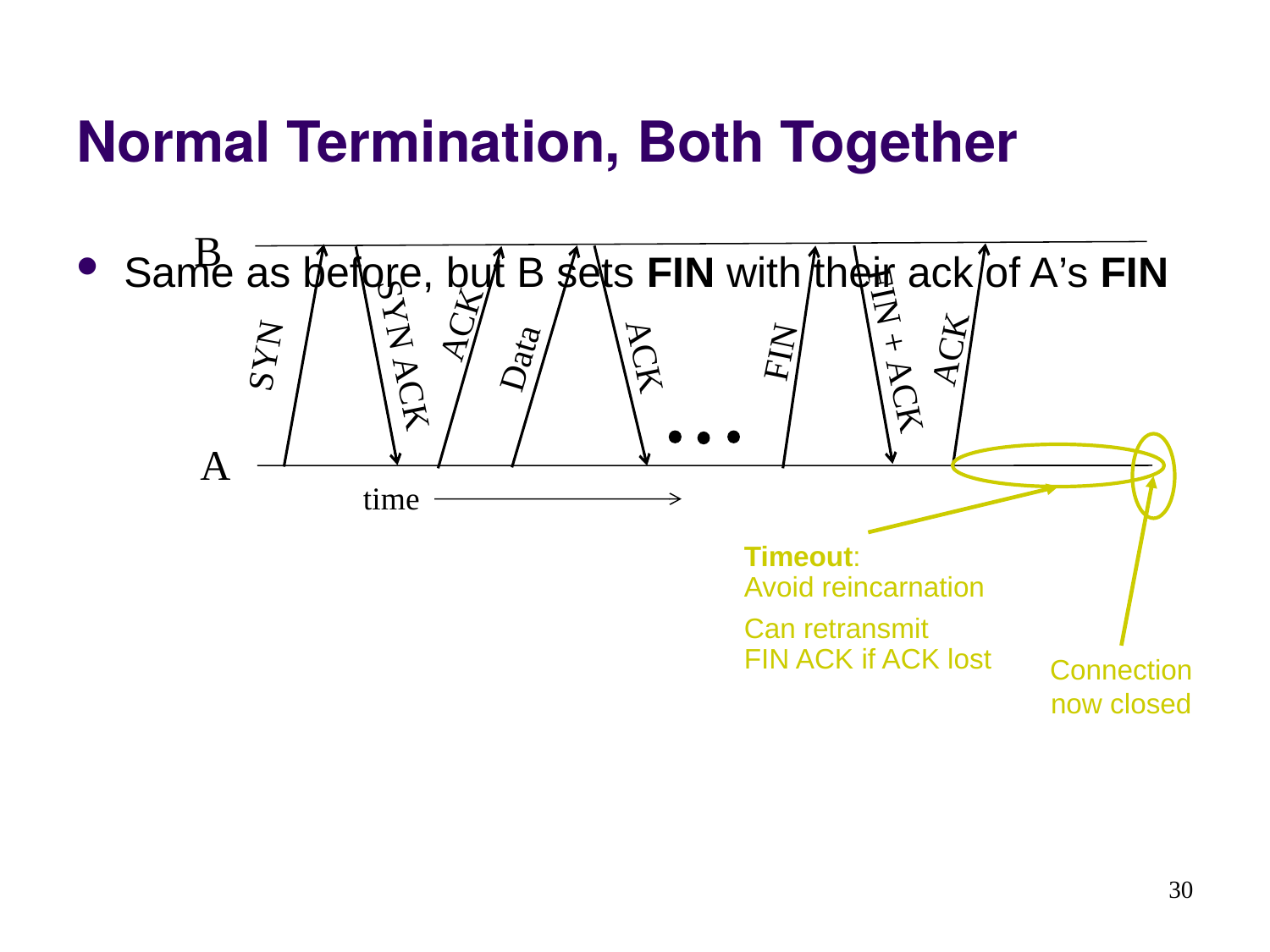

# Normal Termination, Both Together
B
Same as before, but B sets FIN with their ack of A’s FIN

ACK

FIN + ACK

FIN

ACK
SYN ACK
SYN
ACK
Data

A

Connection
now closed

Timeout:
Avoid reincarnation
Can retransmit
FIN ACK if ACK lost

time

30